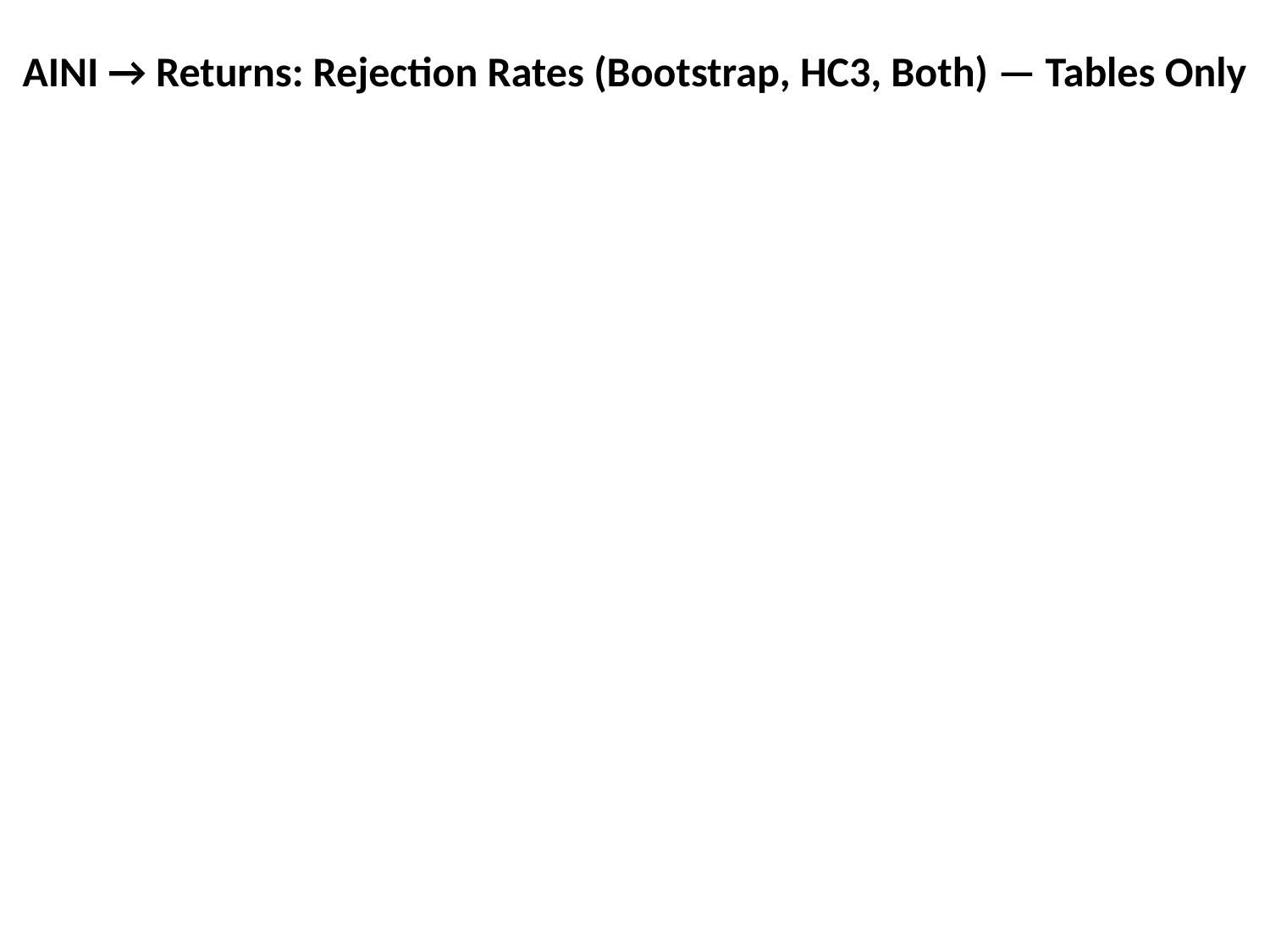

AINI → Returns: Rejection Rates (Bootstrap, HC3, Both) — Tables Only